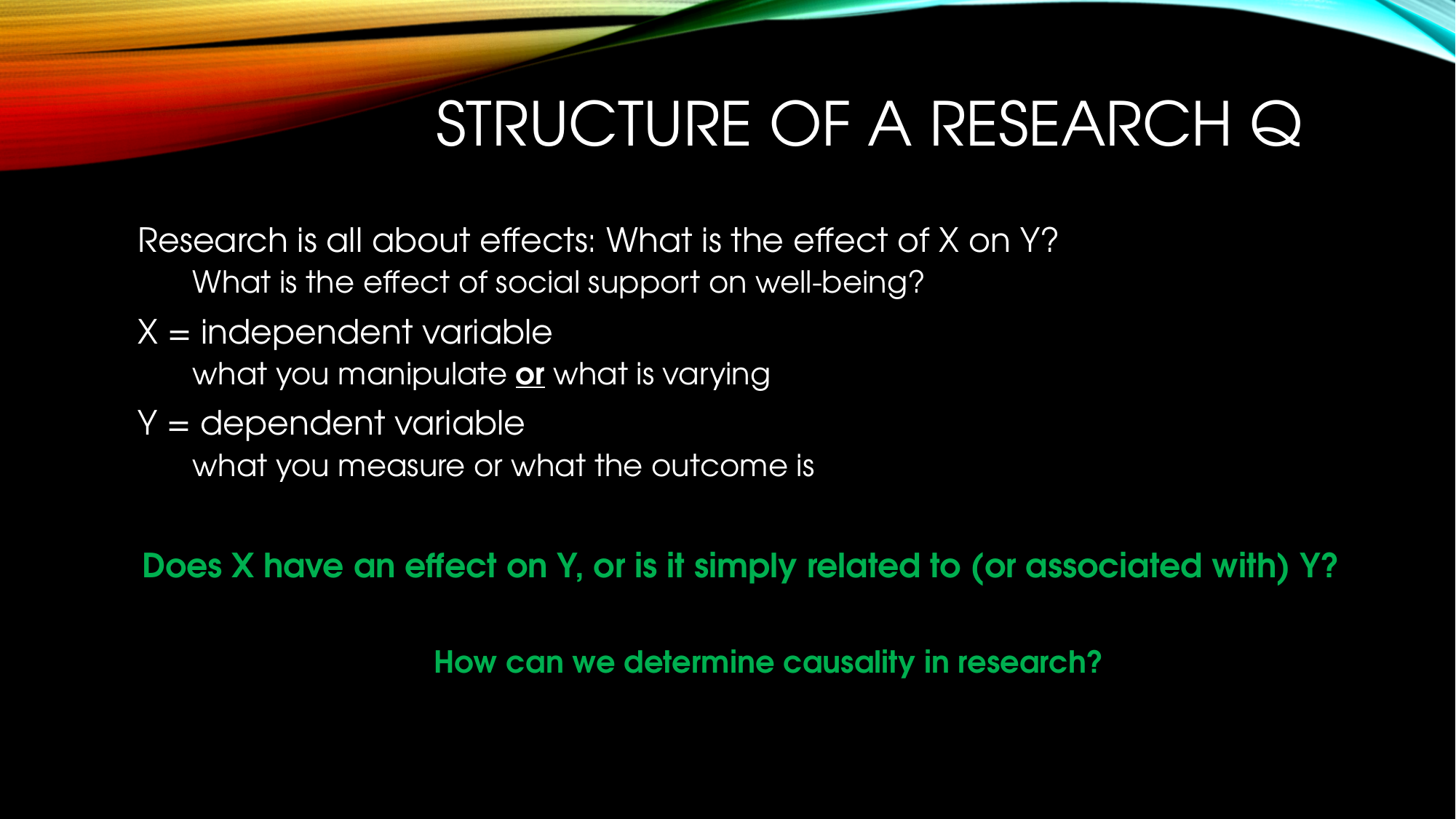

Structure of a research Q
Research is all about effects: What is the effect of X on Y?
What is the effect of social support on well-being?
X = independent variable
what you manipulate or what is varying
Y = dependent variable
what you measure or what the outcome is

Does X have an effect on Y, or is it simply related to (or associated with) Y?

How can we determine causality in research?